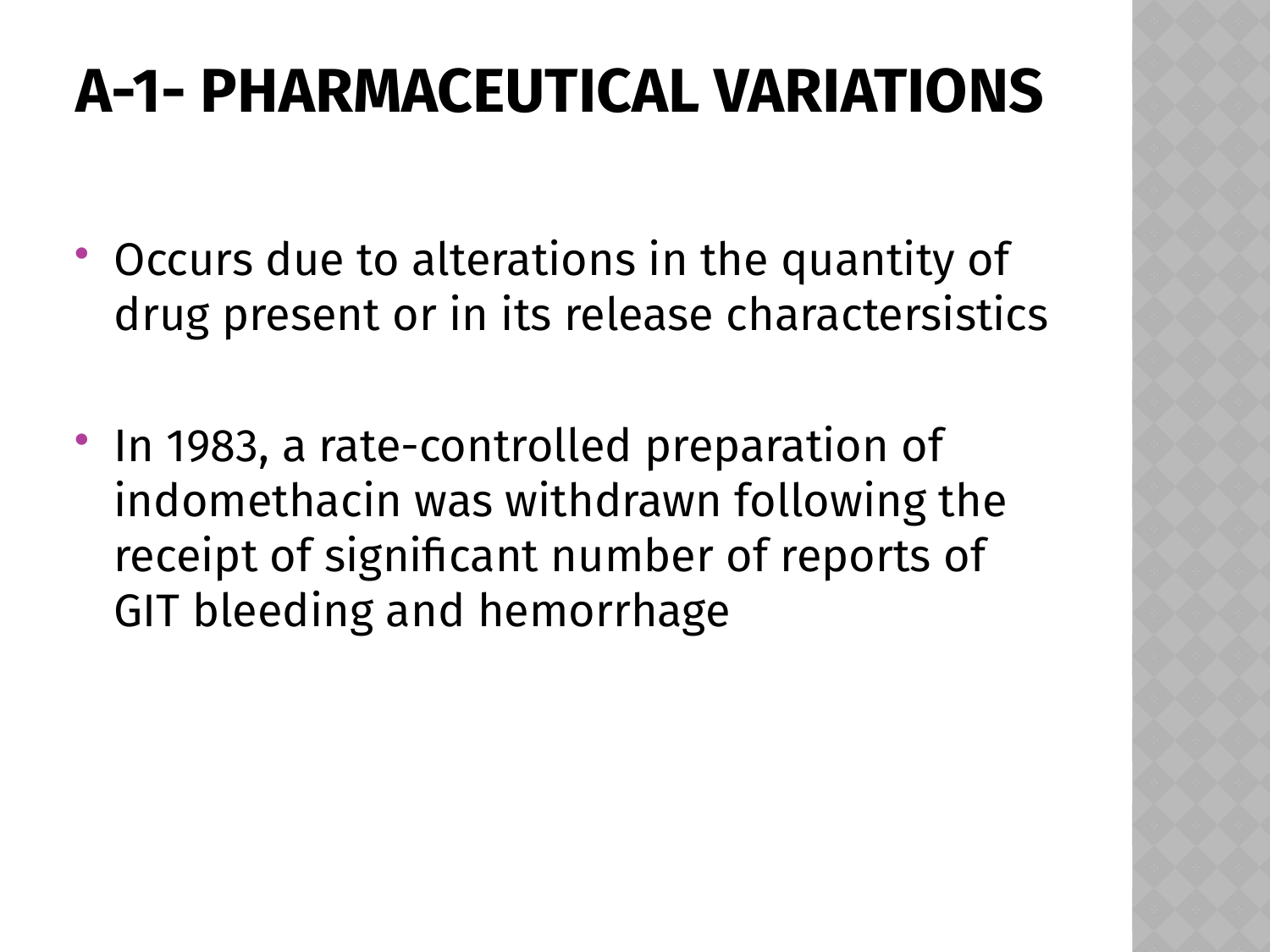

# A-1- Pharmaceutical variations
Occurs due to alterations in the quantity of drug present or in its release charactersistics

In 1983, a rate-controlled preparation of indomethacin was withdrawn following the receipt of significant number of reports of GIT bleeding and hemorrhage